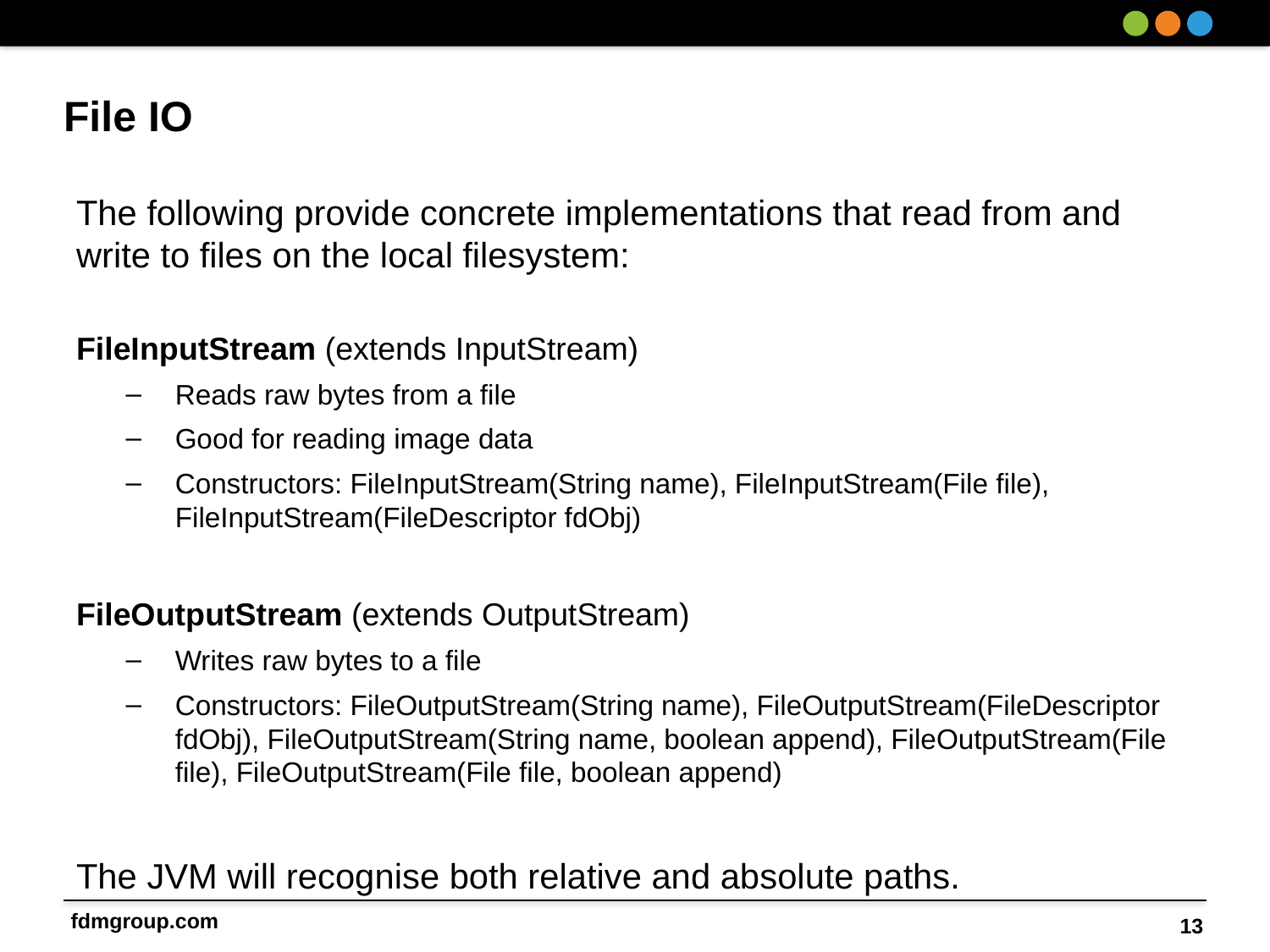

# File IO
The following provide concrete implementations that read from and write to files on the local filesystem:
FileInputStream (extends InputStream)
Reads raw bytes from a file
Good for reading image data
Constructors: FileInputStream(String name), FileInputStream(File file), FileInputStream(FileDescriptor fdObj)

FileOutputStream (extends OutputStream)
Writes raw bytes to a file
Constructors: FileOutputStream(String name), FileOutputStream(FileDescriptor fdObj), FileOutputStream(String name, boolean append), FileOutputStream(File file), FileOutputStream(File file, boolean append)

The JVM will recognise both relative and absolute paths.
13